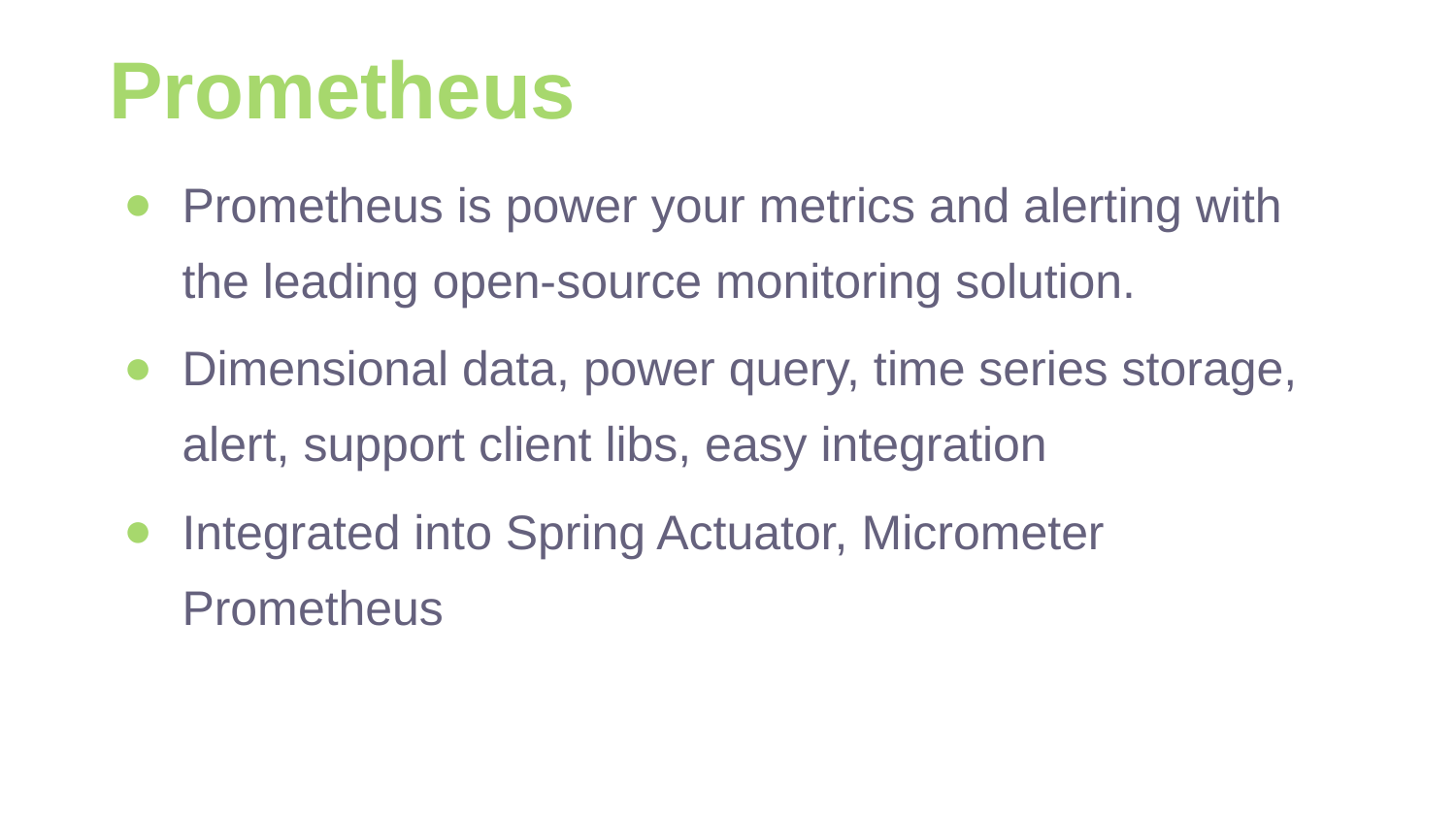

Prometheus
Prometheus is power your metrics and alerting with the leading open-source monitoring solution.
Dimensional data, power query, time series storage, alert, support client libs, easy integration
Integrated into Spring Actuator, Micrometer Prometheus